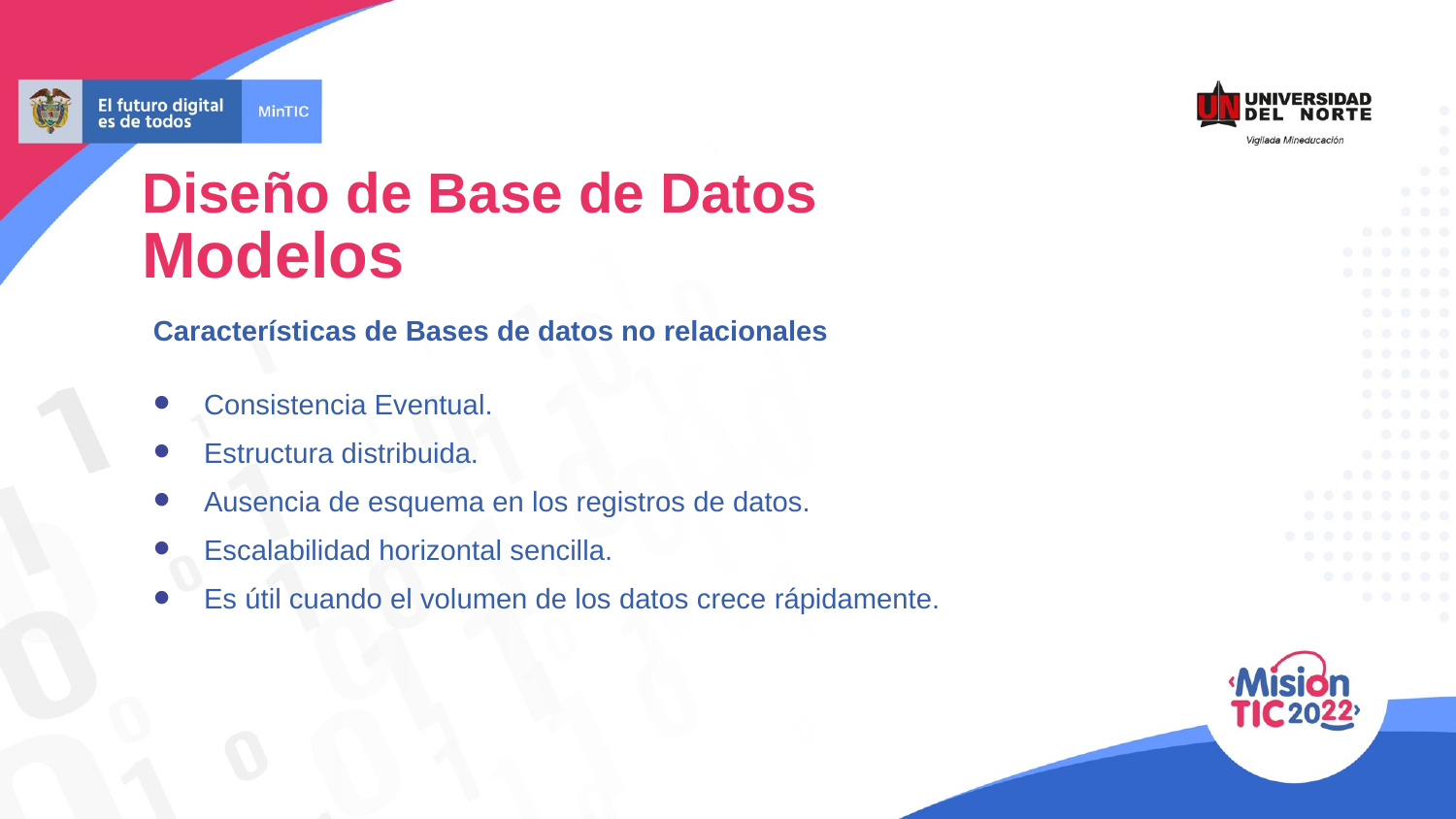

Diseño de Base de Datos
Modelos
Características de Bases de datos no relacionales

Consistencia Eventual.
Estructura distribuida.
Ausencia de esquema en los registros de datos.
Escalabilidad horizontal sencilla.
Es útil cuando el volumen de los datos crece rápidamente.